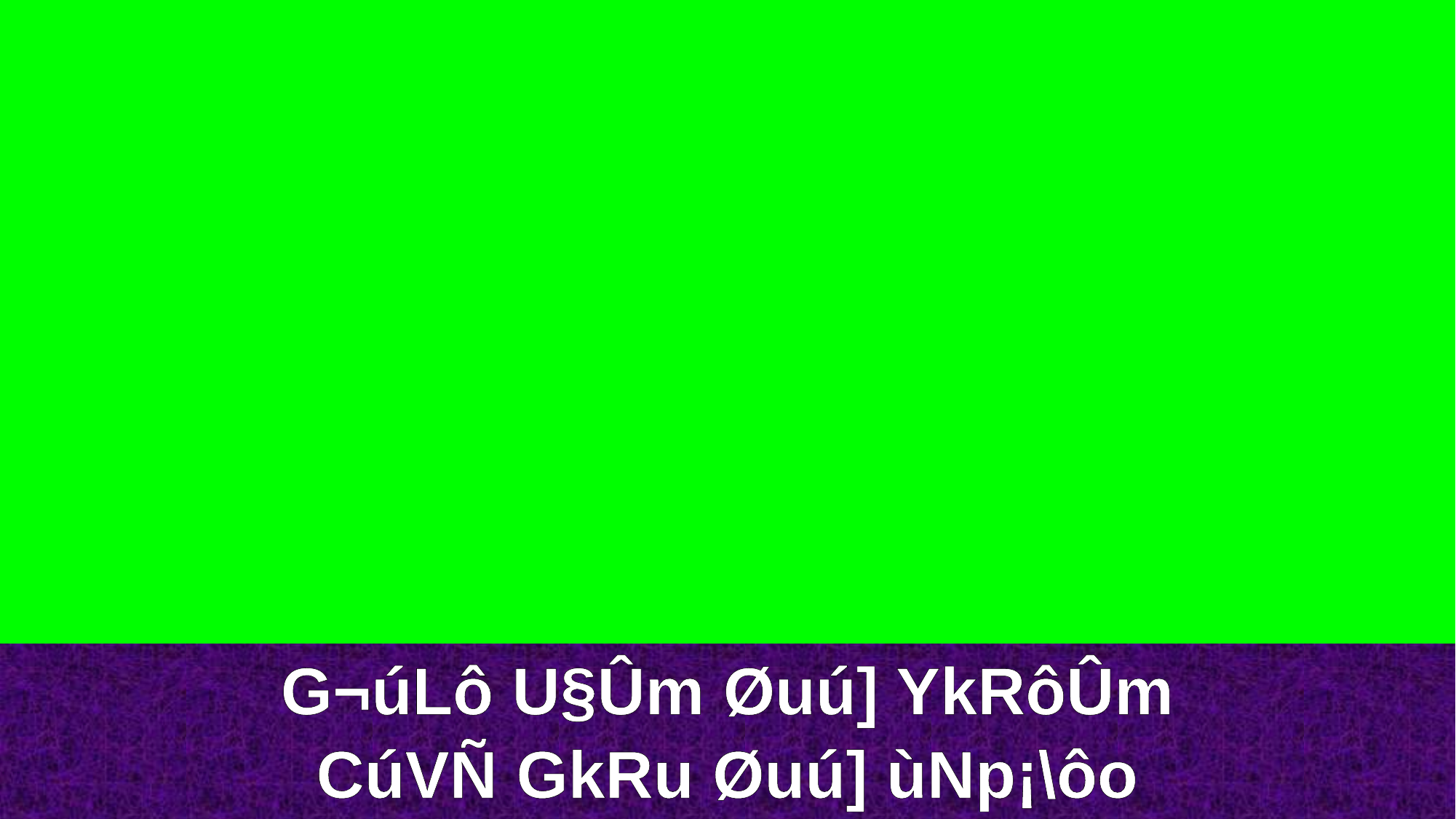

G¬úLô U§Ûm Øuú] YkRôÛm
CúVÑ GkRu Øuú] ùNp¡\ôo